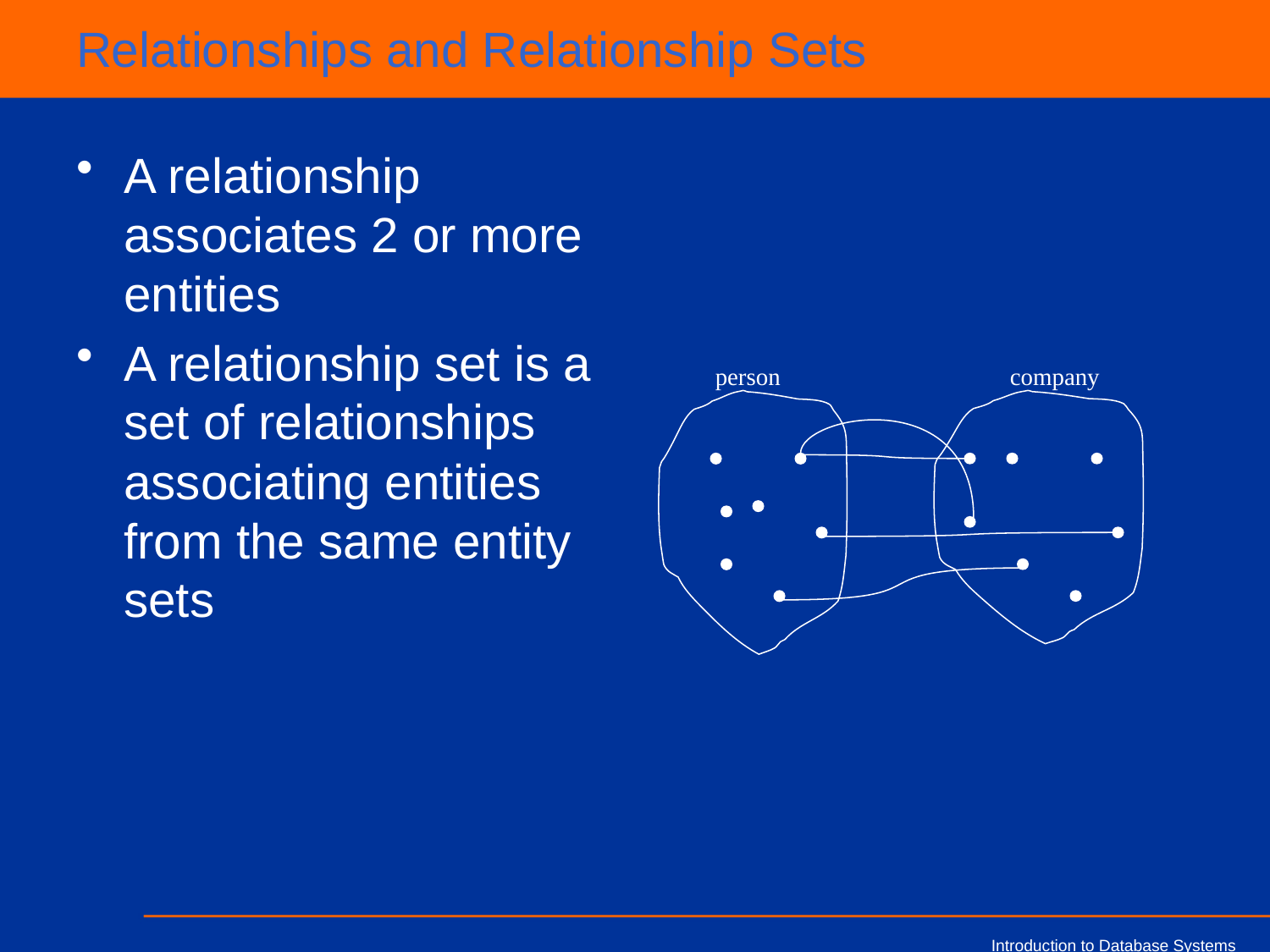

# Relationships and Relationship Sets
A relationship associates 2 or more entities
A relationship set is a set of relationships associating entities from the same entity sets
person
company

Introduction to Database Systems